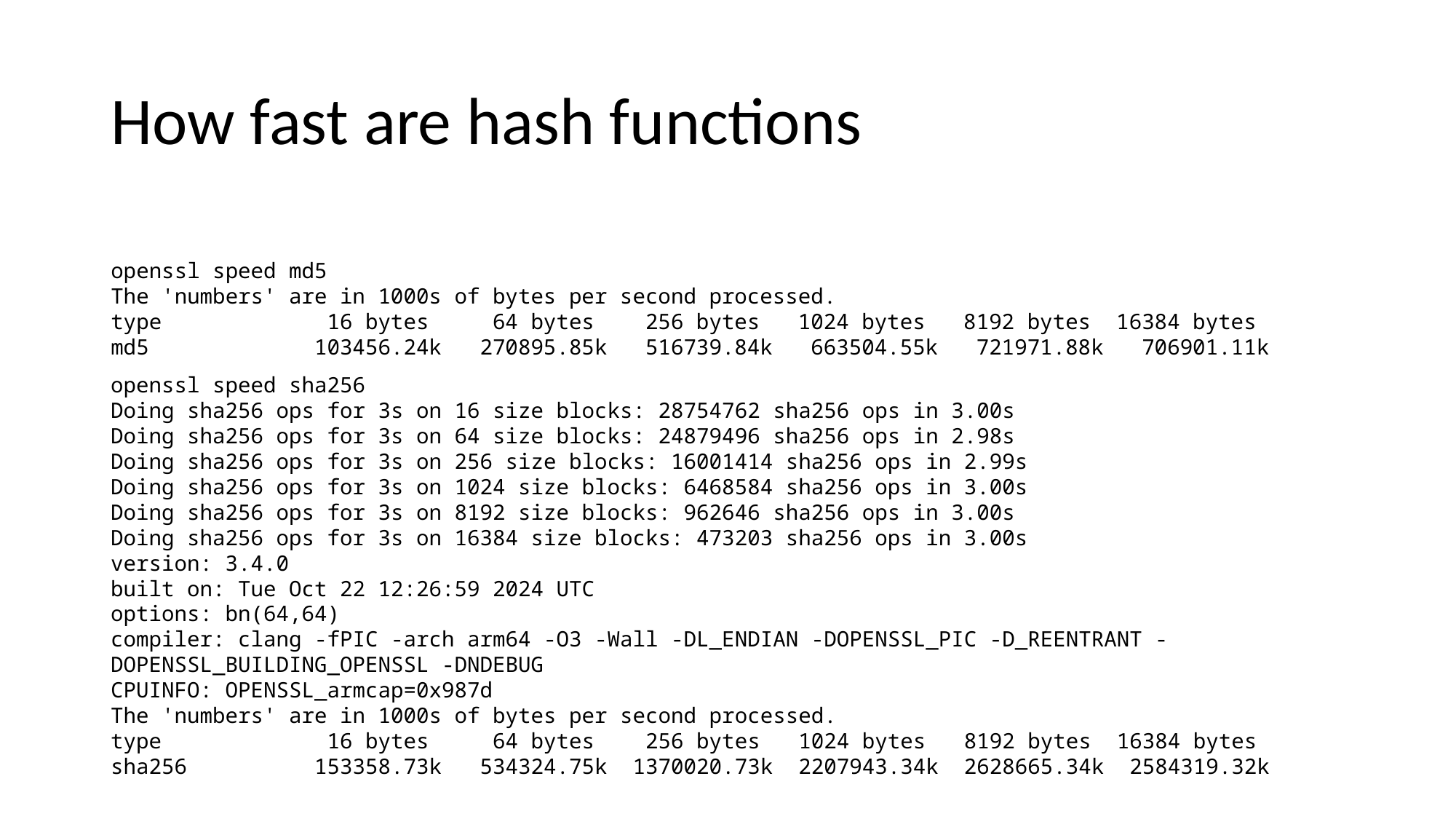

# How fast are hash functions

openssl speed md5
The 'numbers' are in 1000s of bytes per second processed.
type             16 bytes     64 bytes    256 bytes   1024 bytes   8192 bytes  16384 bytes
md5             103456.24k   270895.85k   516739.84k   663504.55k   721971.88k   706901.11k
openssl speed sha256
Doing sha256 ops for 3s on 16 size blocks: 28754762 sha256 ops in 3.00s
Doing sha256 ops for 3s on 64 size blocks: 24879496 sha256 ops in 2.98s
Doing sha256 ops for 3s on 256 size blocks: 16001414 sha256 ops in 2.99s
Doing sha256 ops for 3s on 1024 size blocks: 6468584 sha256 ops in 3.00s
Doing sha256 ops for 3s on 8192 size blocks: 962646 sha256 ops in 3.00s
Doing sha256 ops for 3s on 16384 size blocks: 473203 sha256 ops in 3.00s
version: 3.4.0
built on: Tue Oct 22 12:26:59 2024 UTC
options: bn(64,64)
compiler: clang -fPIC -arch arm64 -O3 -Wall -DL_ENDIAN -DOPENSSL_PIC -D_REENTRANT -DOPENSSL_BUILDING_OPENSSL -DNDEBUG
CPUINFO: OPENSSL_armcap=0x987d
The 'numbers' are in 1000s of bytes per second processed.
type             16 bytes     64 bytes    256 bytes   1024 bytes   8192 bytes  16384 bytes
sha256          153358.73k   534324.75k  1370020.73k  2207943.34k  2628665.34k  2584319.32k